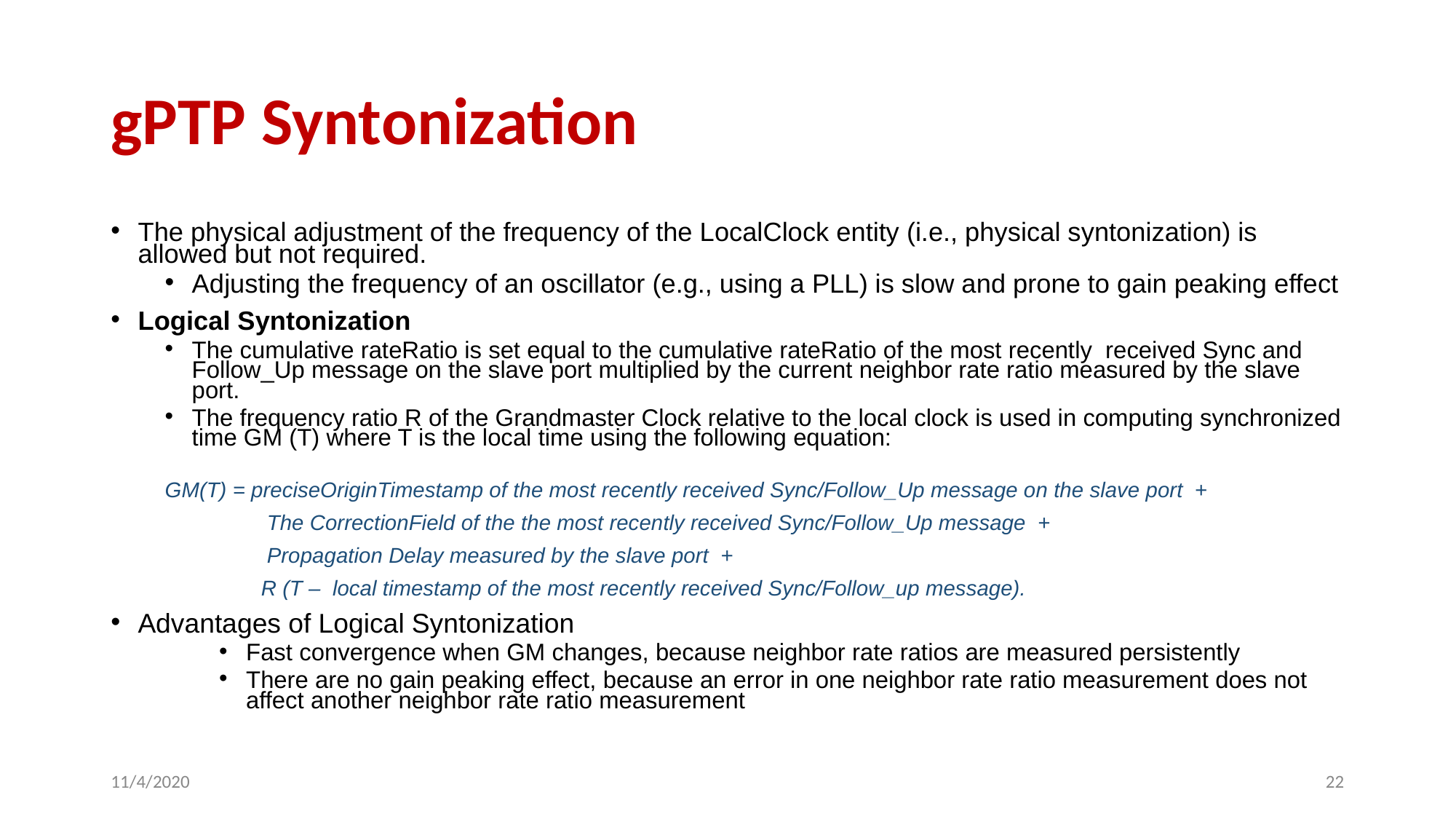

# gPTP Syntonization
The physical adjustment of the frequency of the LocalClock entity (i.e., physical syntonization) is allowed but not required.
Adjusting the frequency of an oscillator (e.g., using a PLL) is slow and prone to gain peaking effect
Logical Syntonization
The cumulative rateRatio is set equal to the cumulative rateRatio of the most recently  received Sync and Follow_Up message on the slave port multiplied by the current neighbor rate ratio measured by the slave port.
The frequency ratio R of the Grandmaster Clock relative to the local clock is used in computing synchronized time GM (T) where T is the local time using the following equation:

GM(T) = preciseOriginTimestamp of the most recently received Sync/Follow_Up message on the slave port  +
                          The CorrectionField of the the most recently received Sync/Follow_Up message  +
                          Propagation Delay measured by the slave port  +
                         R (T –  local timestamp of the most recently received Sync/Follow_up message).
Advantages of Logical Syntonization
Fast convergence when GM changes, because neighbor rate ratios are measured persistently
There are no gain peaking effect, because an error in one neighbor rate ratio measurement does not affect another neighbor rate ratio measurement
11/4/2020
22